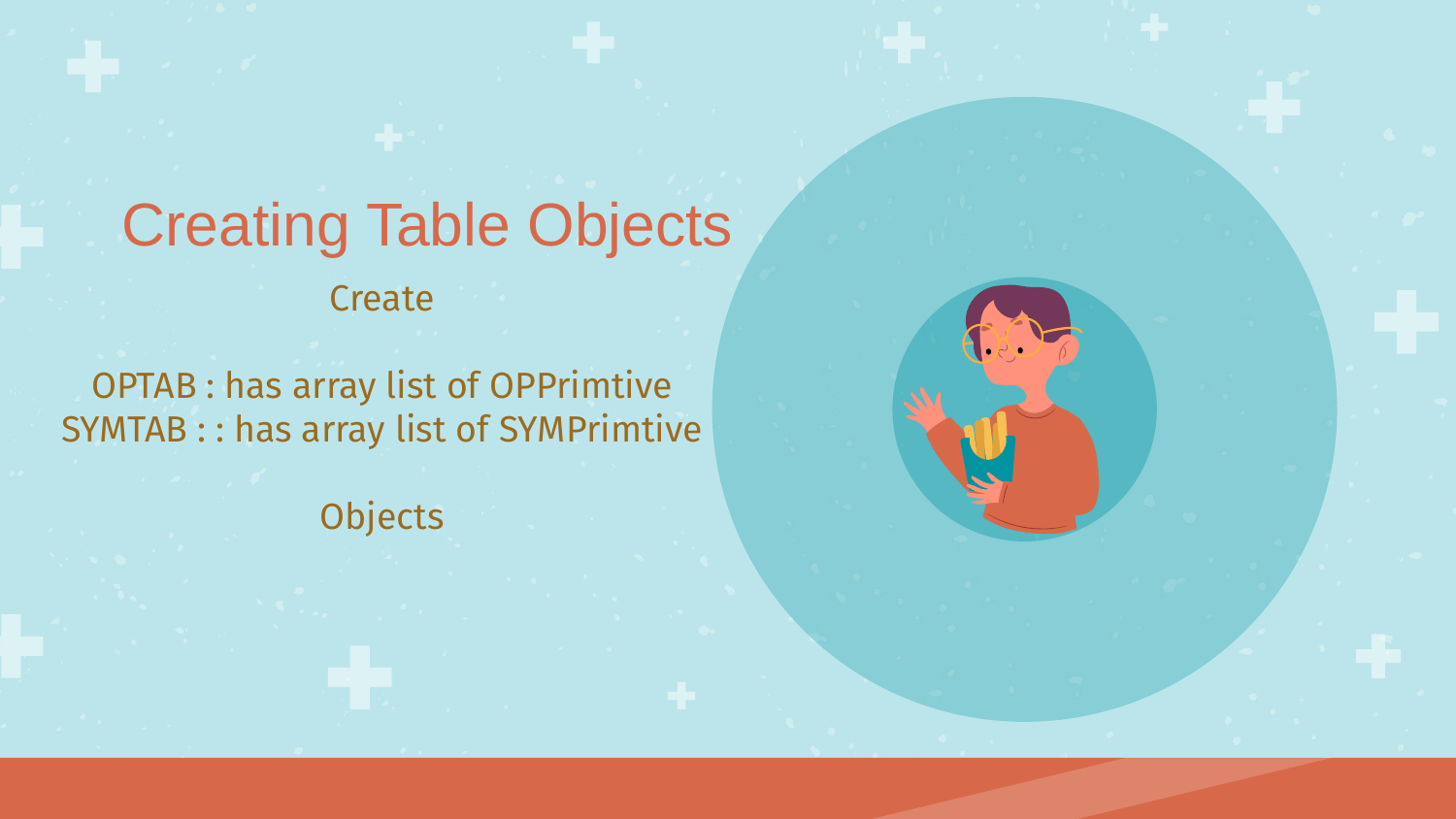

# Creating Table Objects

Create

OPTAB : has array list of OPPrimtive
SYMTAB : : has array list of SYMPrimtive

Objects